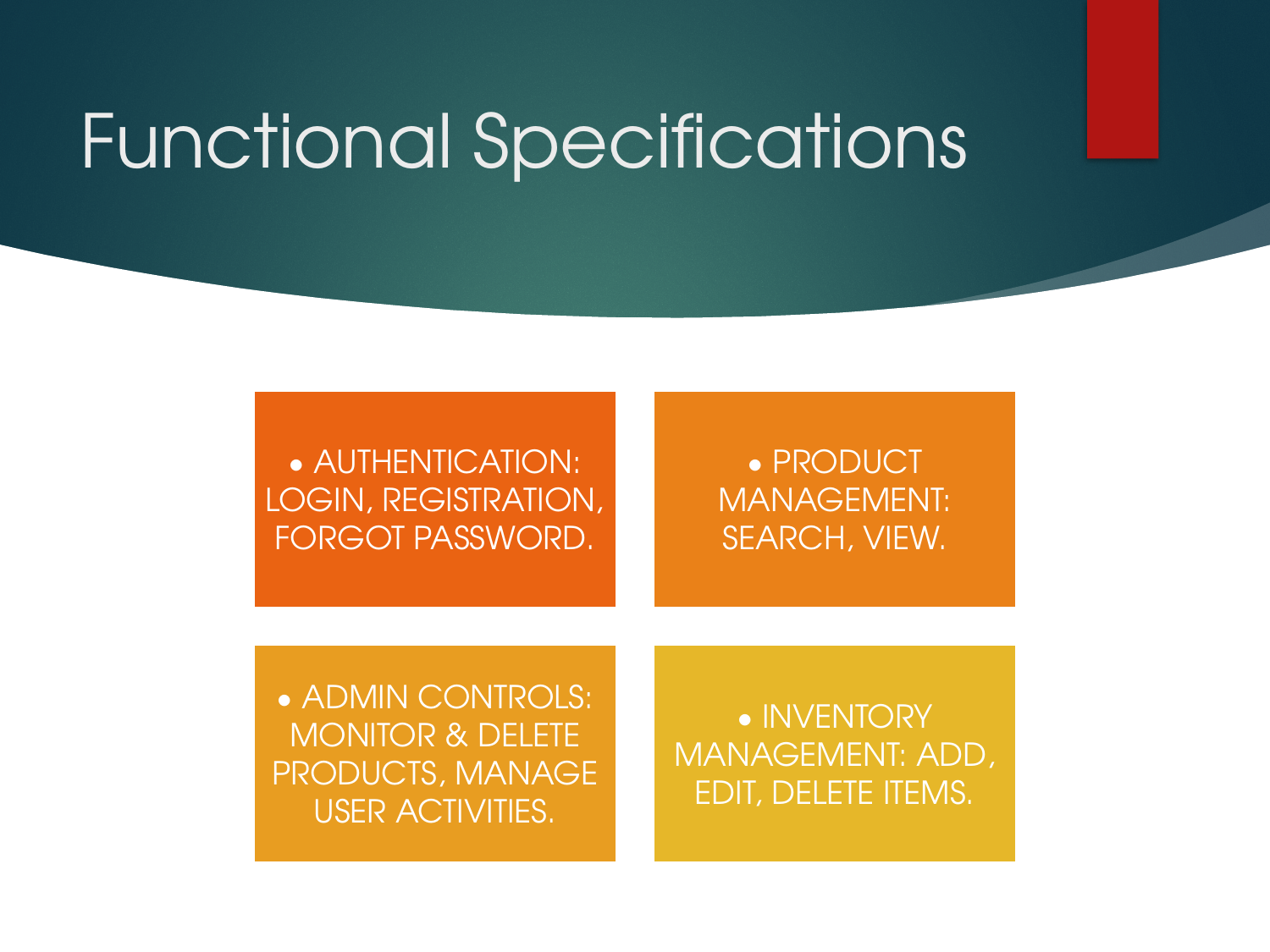

# Functional Specifications

• Authentication: Login, Registration, Forgot Password.
• Product Management: Search, View.
• Admin Controls: Monitor & delete products, manage user activities.
• Inventory Management: Add, edit, delete items.